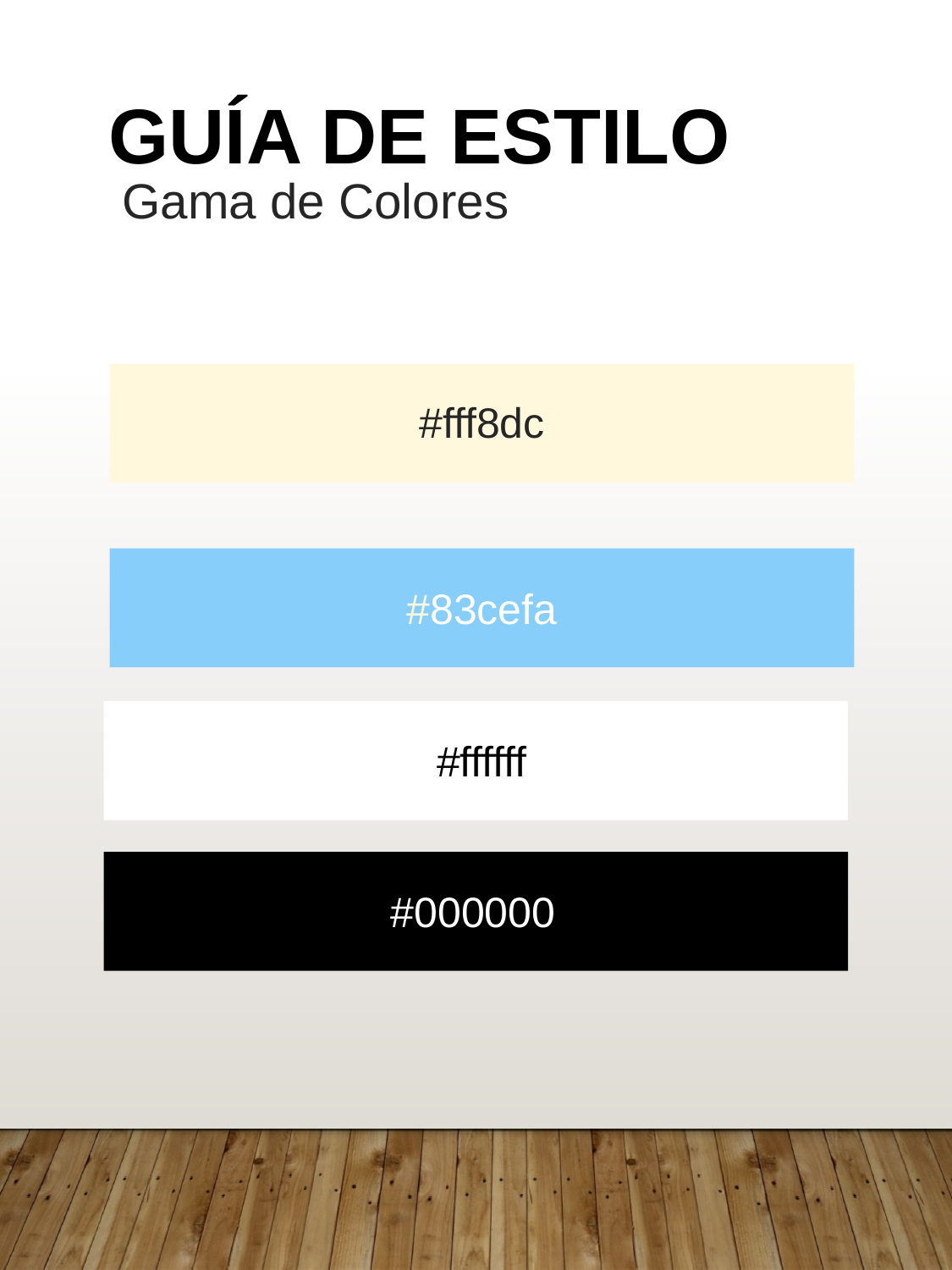

GUÍA DE ESTILO
Gama de Colores

#fff8dc

#83cefa

#ffffff

#000000